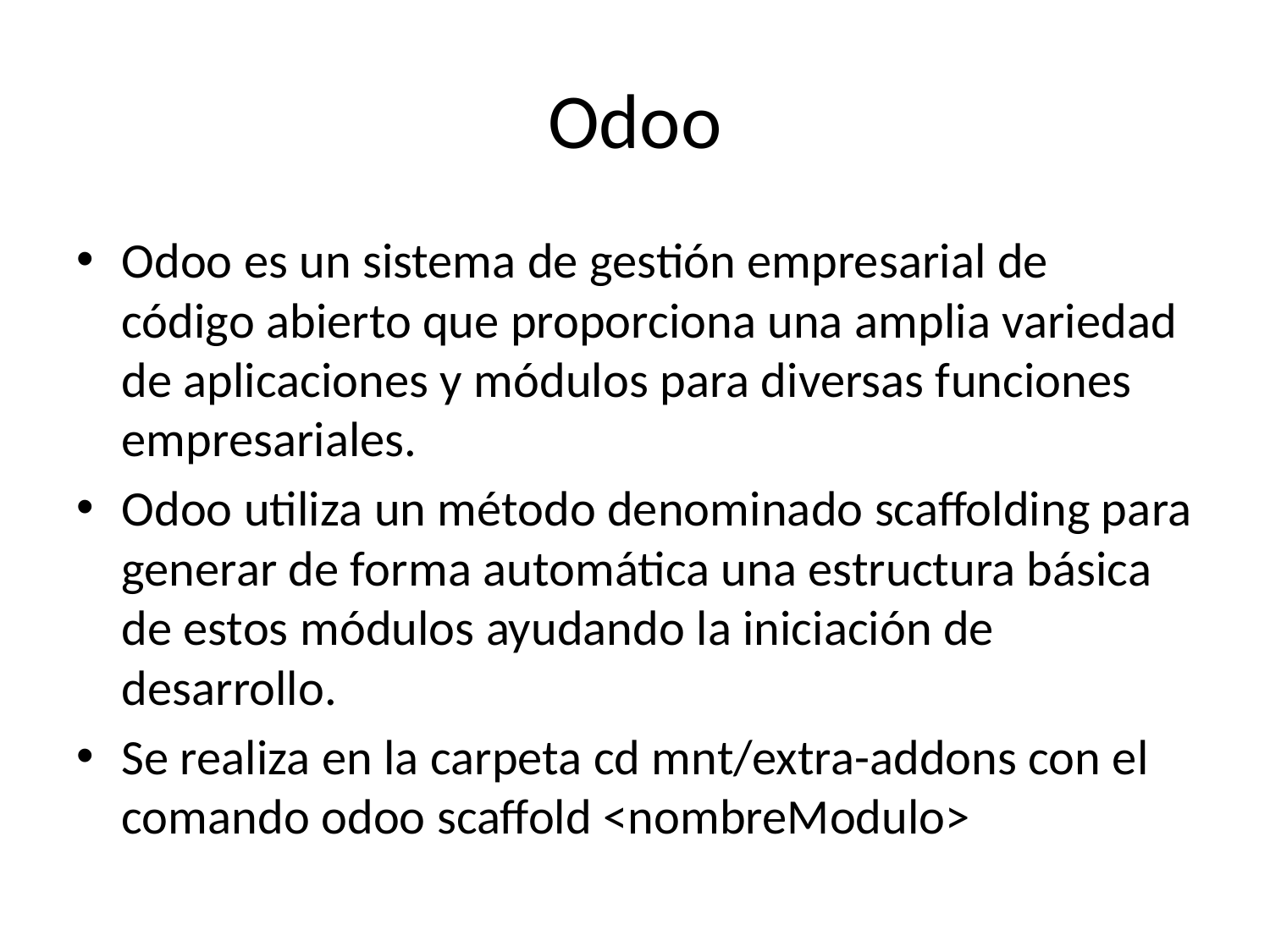

# Odoo
Odoo es un sistema de gestión empresarial de código abierto que proporciona una amplia variedad de aplicaciones y módulos para diversas funciones empresariales.
Odoo utiliza un método denominado scaffolding para generar de forma automática una estructura básica de estos módulos ayudando la iniciación de desarrollo.
Se realiza en la carpeta cd mnt/extra-addons con el comando odoo scaffold <nombreModulo>